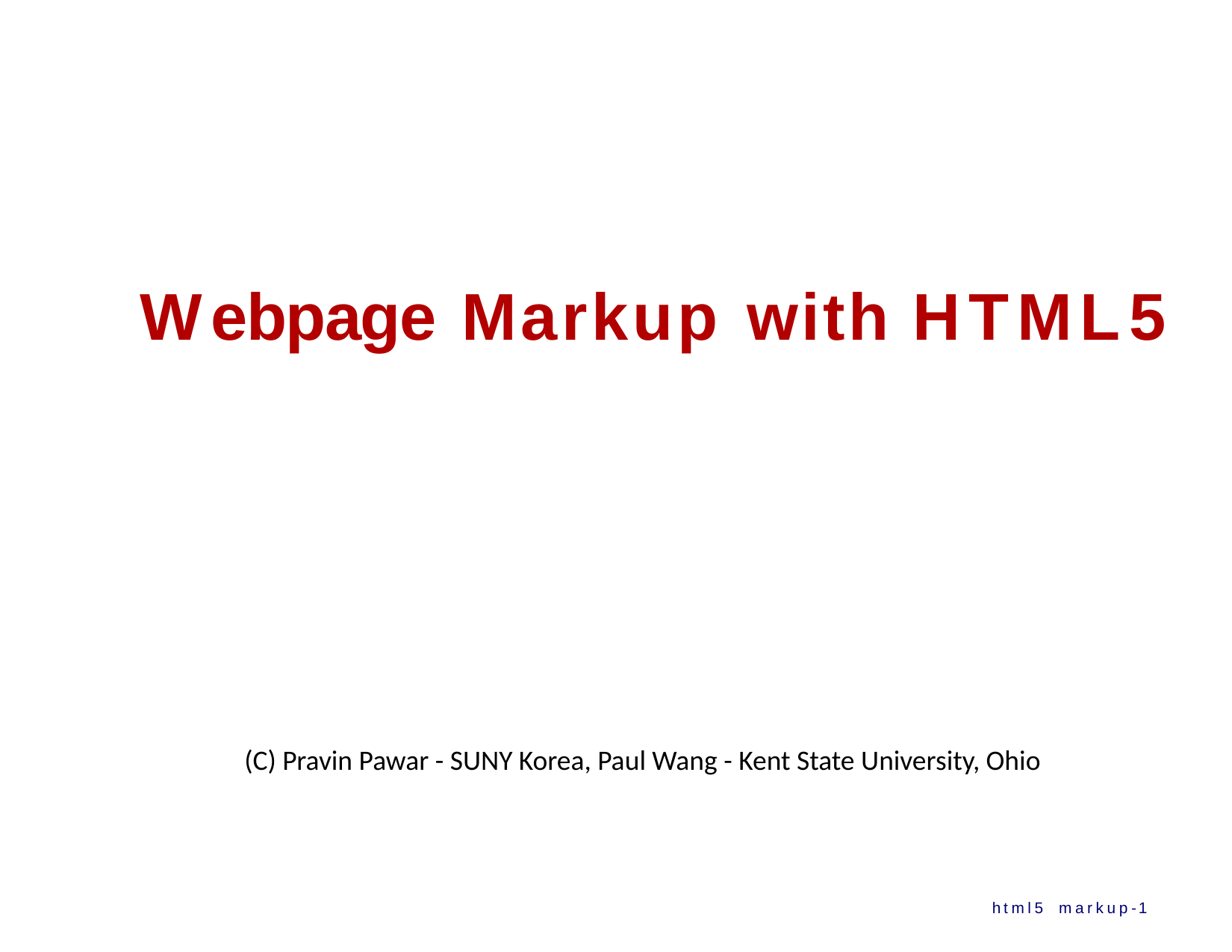

Webpage Markup with HTML5
(C) Pravin Pawar - SUNY Korea, Paul Wang - Kent State University, Ohio
html5  markup-1